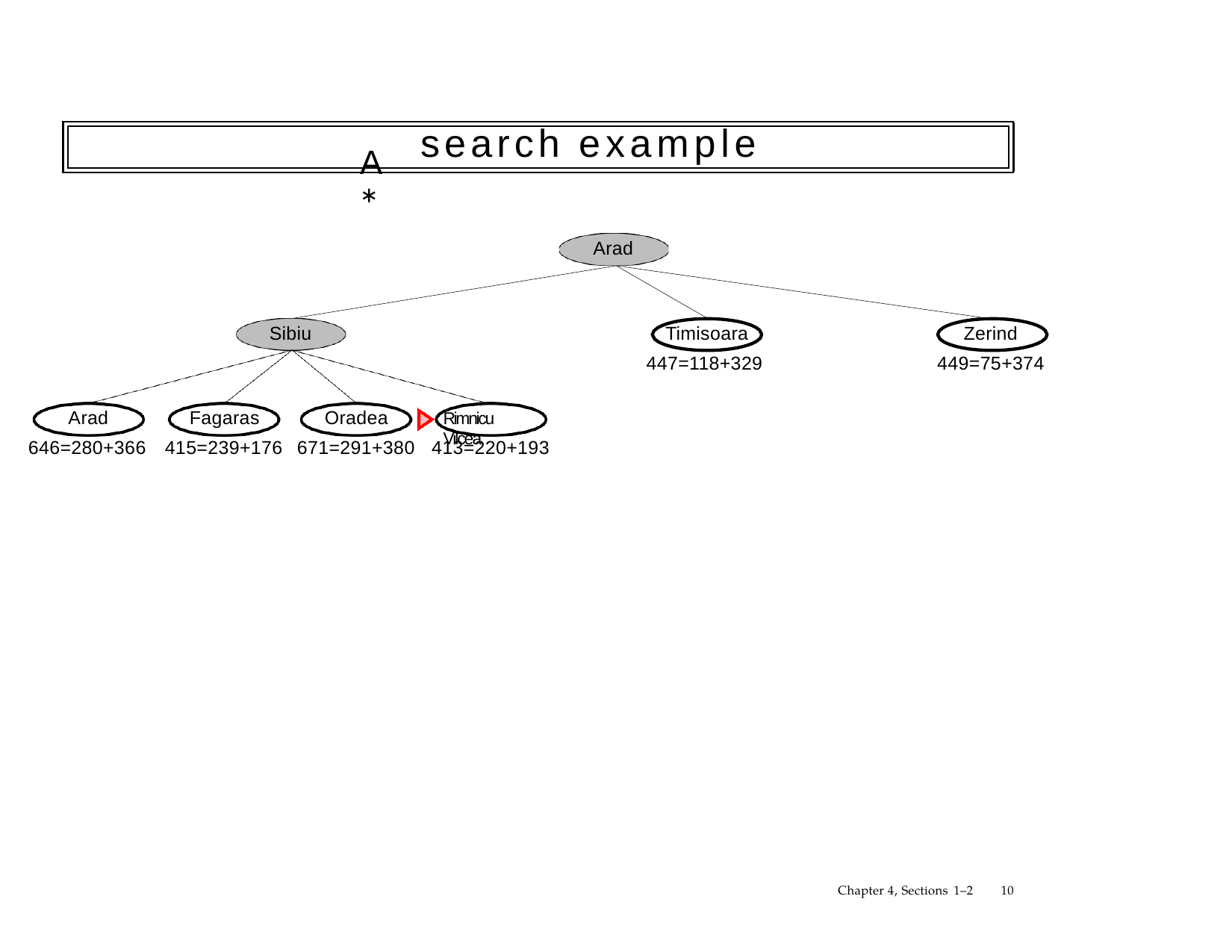

A∗
# search example

Arad

Timisoara  447=118+329
Zerind  449=75+374

Sibiu
Arad	Fagaras	Oradea
Rimnicu Vilcea
646=280+366	415=239+176  671=291+380	413=220+193
Chapter 4, Sections 1–2
10